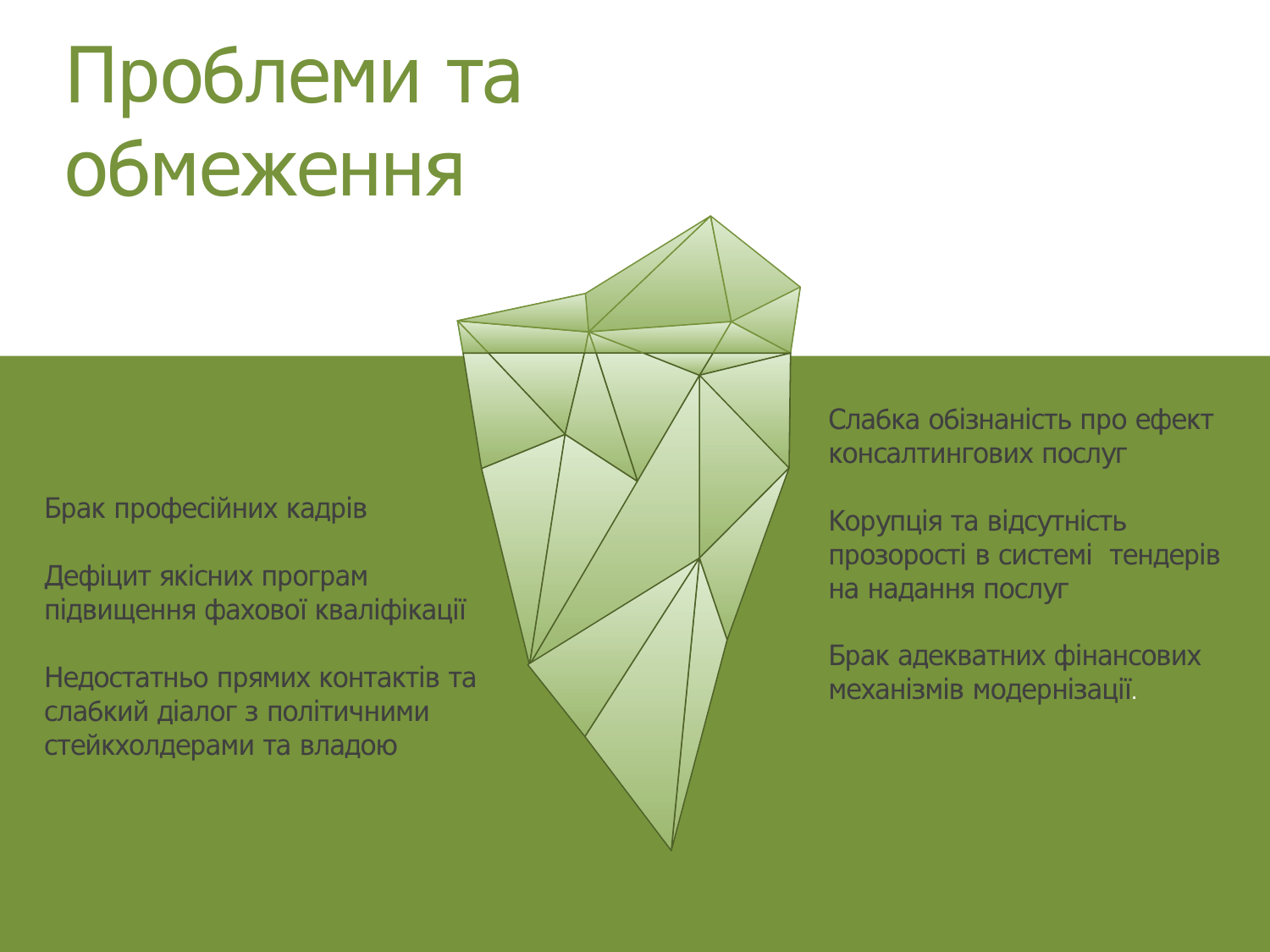

Проблеми та обмеження

Слабка обізнаність про ефект консалтингових послуг

Корупція та відсутність прозорості в системі  тендерів на надання послуг

Брак адекватних фінансових механізмів модернізації.
Брак професійних кадрів

Дефіцит якісних програм підвищення фахової кваліфікації

Недостатньо прямих контактів та слабкий діалог з політичними стейкхолдерами та владою